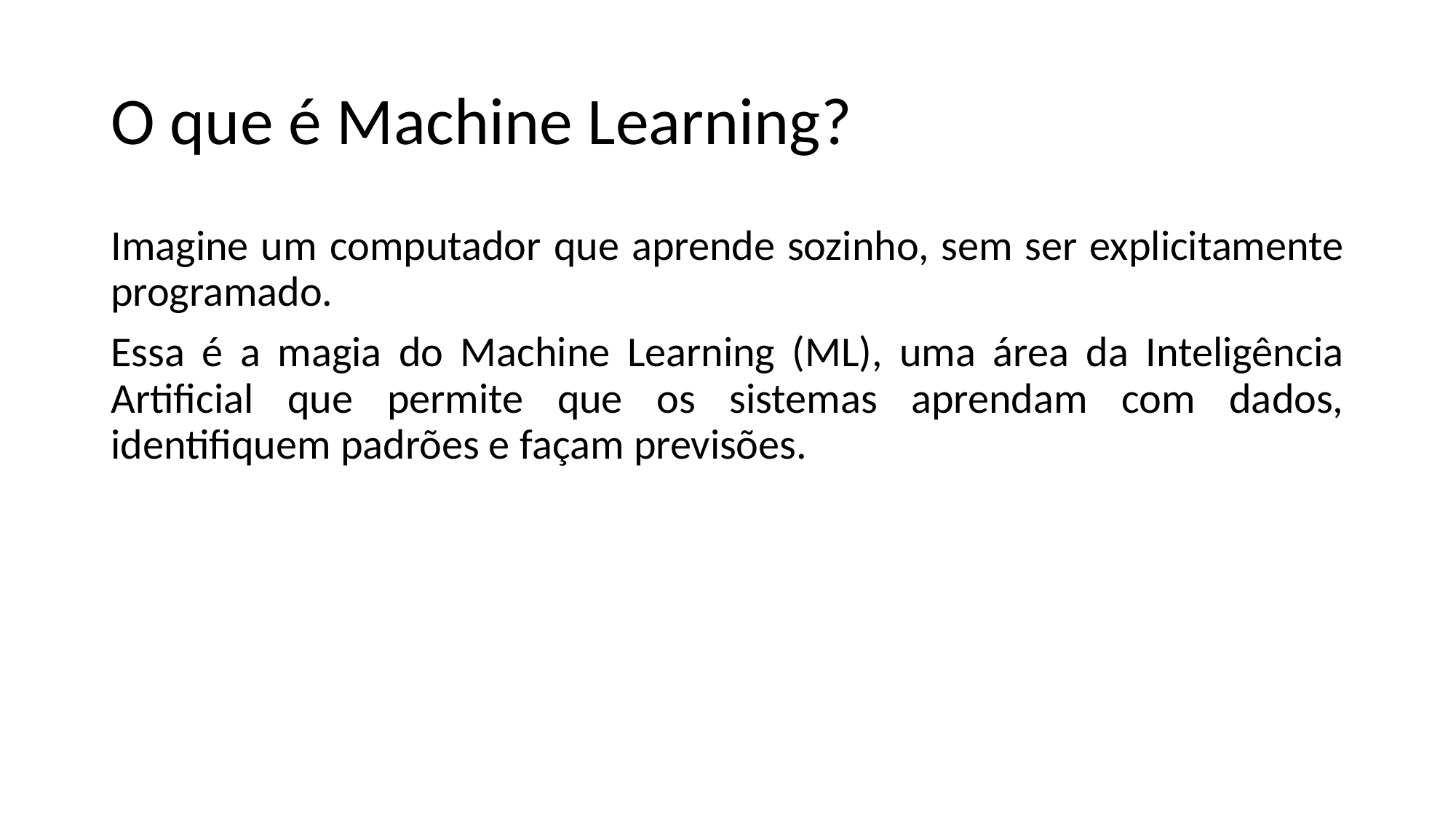

# O que é Machine Learning?
Imagine um computador que aprende sozinho, sem ser explicitamente programado.
Essa é a magia do Machine Learning (ML), uma área da Inteligência Artificial que permite que os sistemas aprendam com dados, identifiquem padrões e façam previsões.